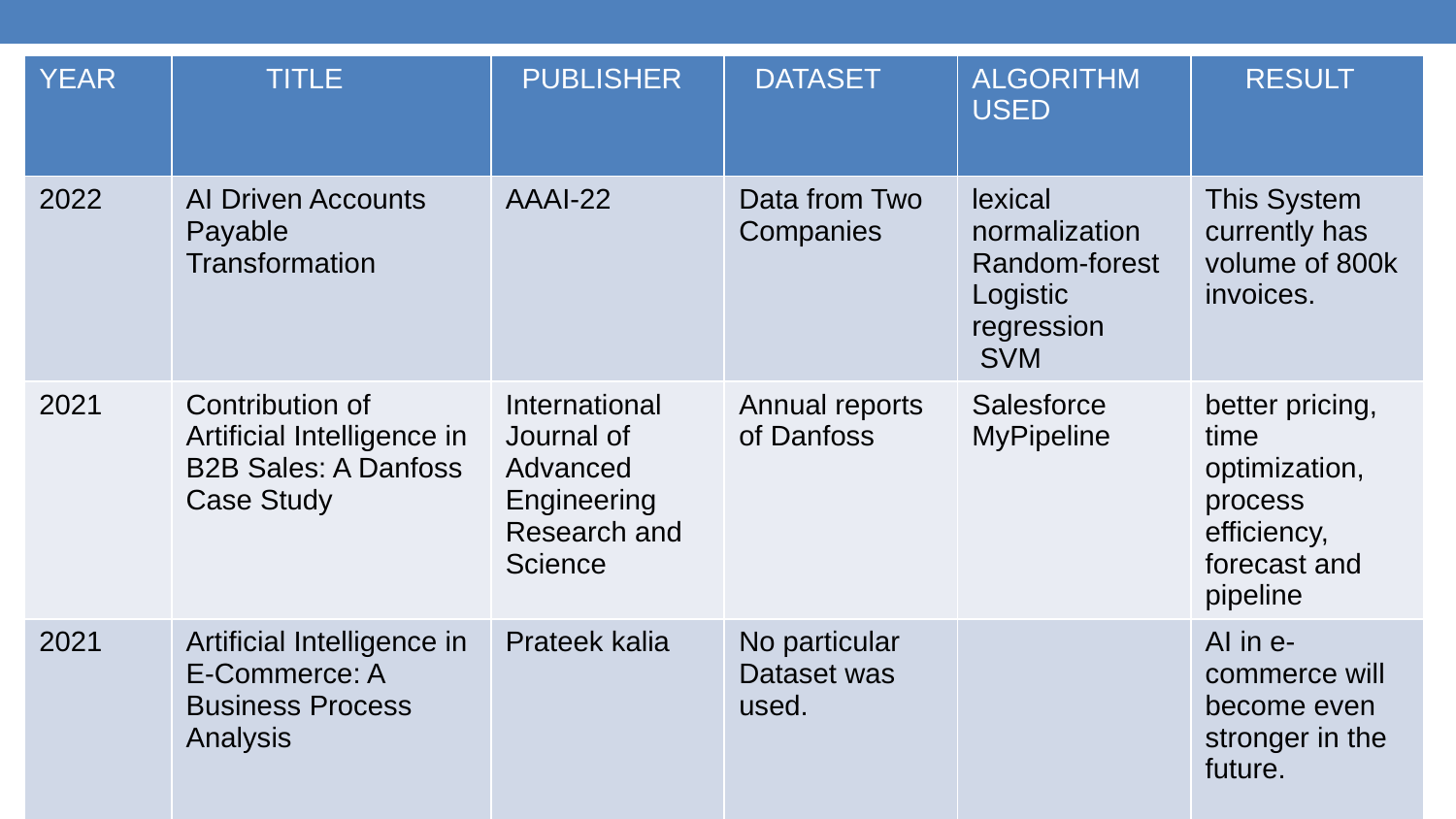

| YEAR | TITLE | PUBLISHER | DATASET | ALGORITHM USED | RESULT |
| --- | --- | --- | --- | --- | --- |
| 2022 | AI Driven Accounts Payable Transformation | AAAI-22 | Data from Two Companies | lexical normalization Random-forest Logistic regression SVM | This System currently has volume of 800k invoices. |
| 2021 | Contribution of Artificial Intelligence in B2B Sales: A Danfoss Case Study | International Journal of Advanced Engineering Research and Science | Annual reports of Danfoss | Salesforce MyPipeline | better pricing, time optimization, process efficiency, forecast and pipeline |
| 2021 | Artificial Intelligence in E-Commerce: A Business Process Analysis | Prateek kalia | No particular Dataset was used. |  | AI in e-commerce will become even stronger in the future. |